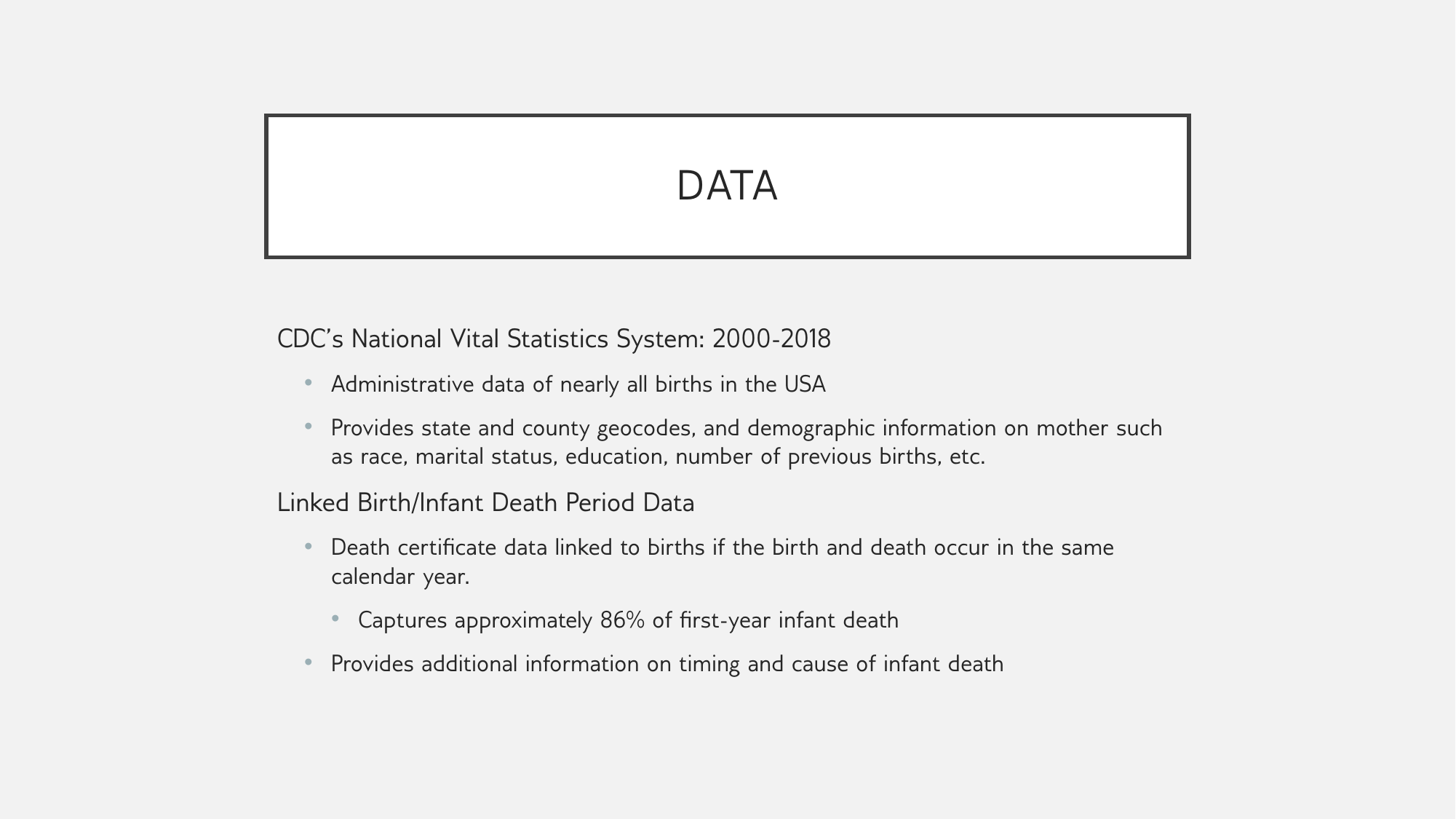

# Data
CDC’s National Vital Statistics System: 2000-2018
Administrative data of nearly all births in the USA
Provides state and county geocodes, and demographic information on mother such as race, marital status, education, number of previous births, etc.
Linked Birth/Infant Death Period Data
Death certificate data linked to births if the birth and death occur in the same calendar year.
Captures approximately 86% of first-year infant death
Provides additional information on timing and cause of infant death